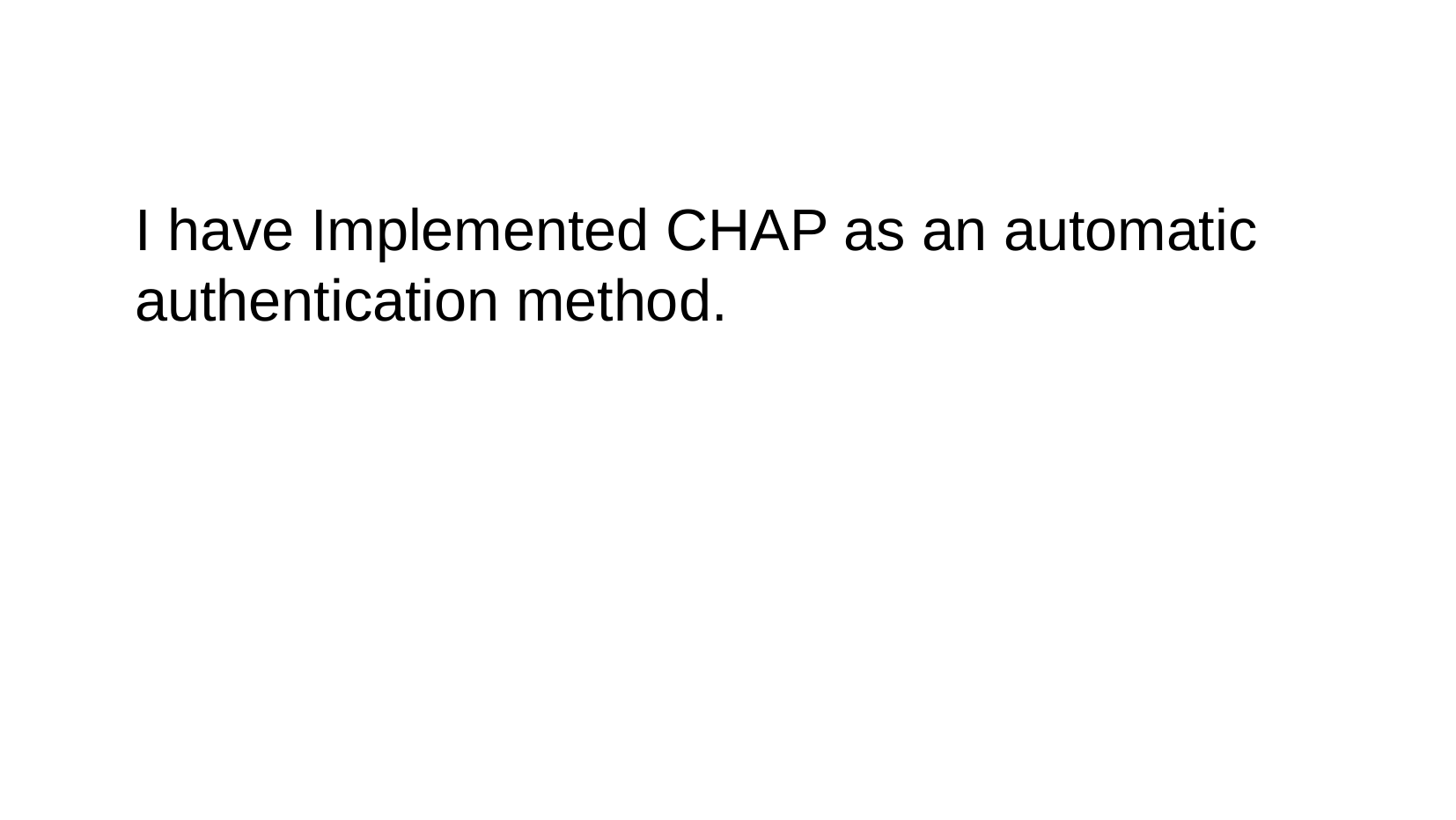

#
I have Implemented CHAP as an automatic authentication method.